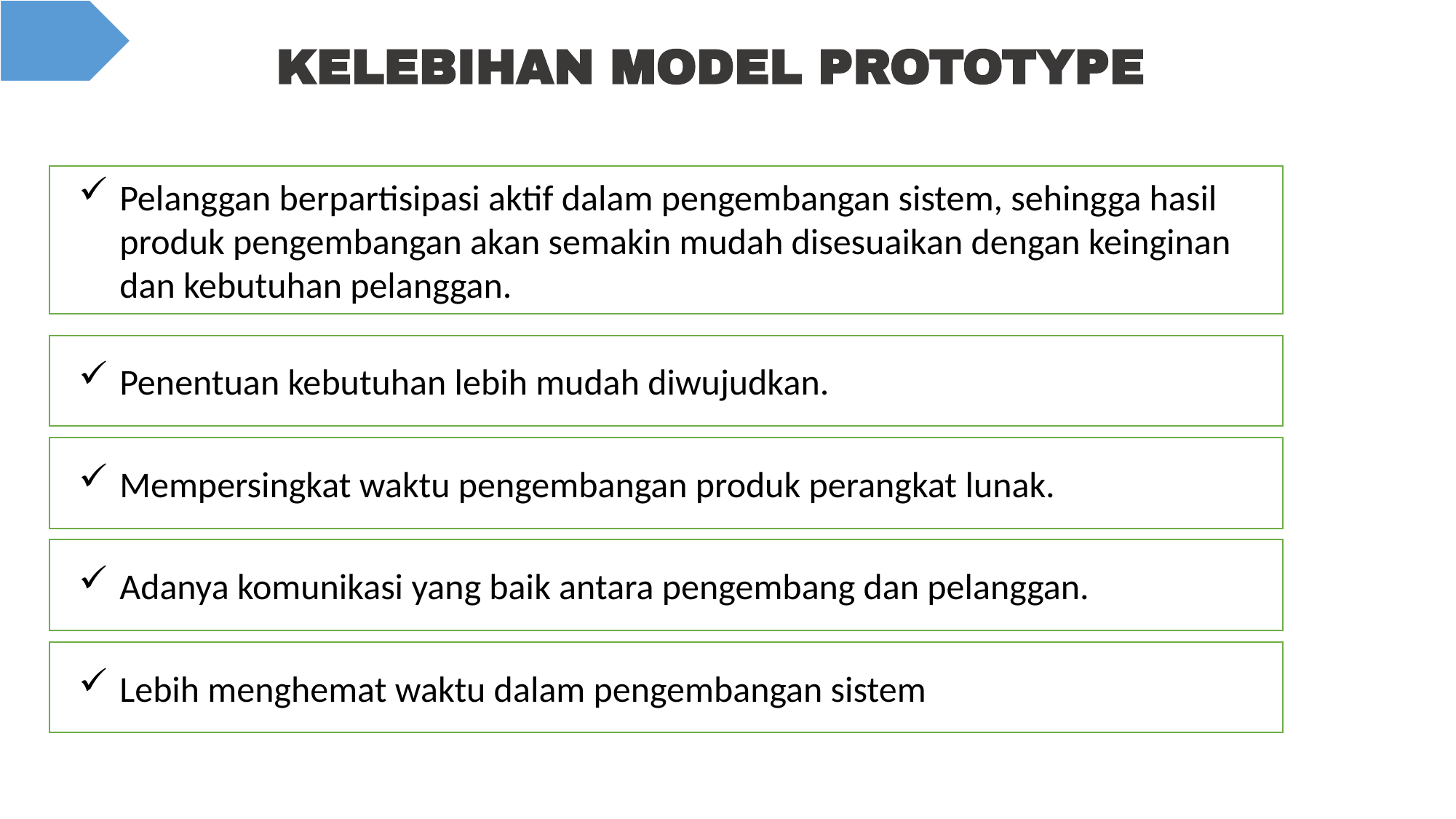

# KELEBIHAN MODEL PROTOTYPE
Pelanggan berpartisipasi aktif dalam pengembangan sistem, sehingga hasil produk pengembangan akan semakin mudah disesuaikan dengan keinginan dan kebutuhan pelanggan.
Penentuan kebutuhan lebih mudah diwujudkan.
Mempersingkat waktu pengembangan produk perangkat lunak.
Adanya komunikasi yang baik antara pengembang dan pelanggan.
Lebih menghemat waktu dalam pengembangan sistem